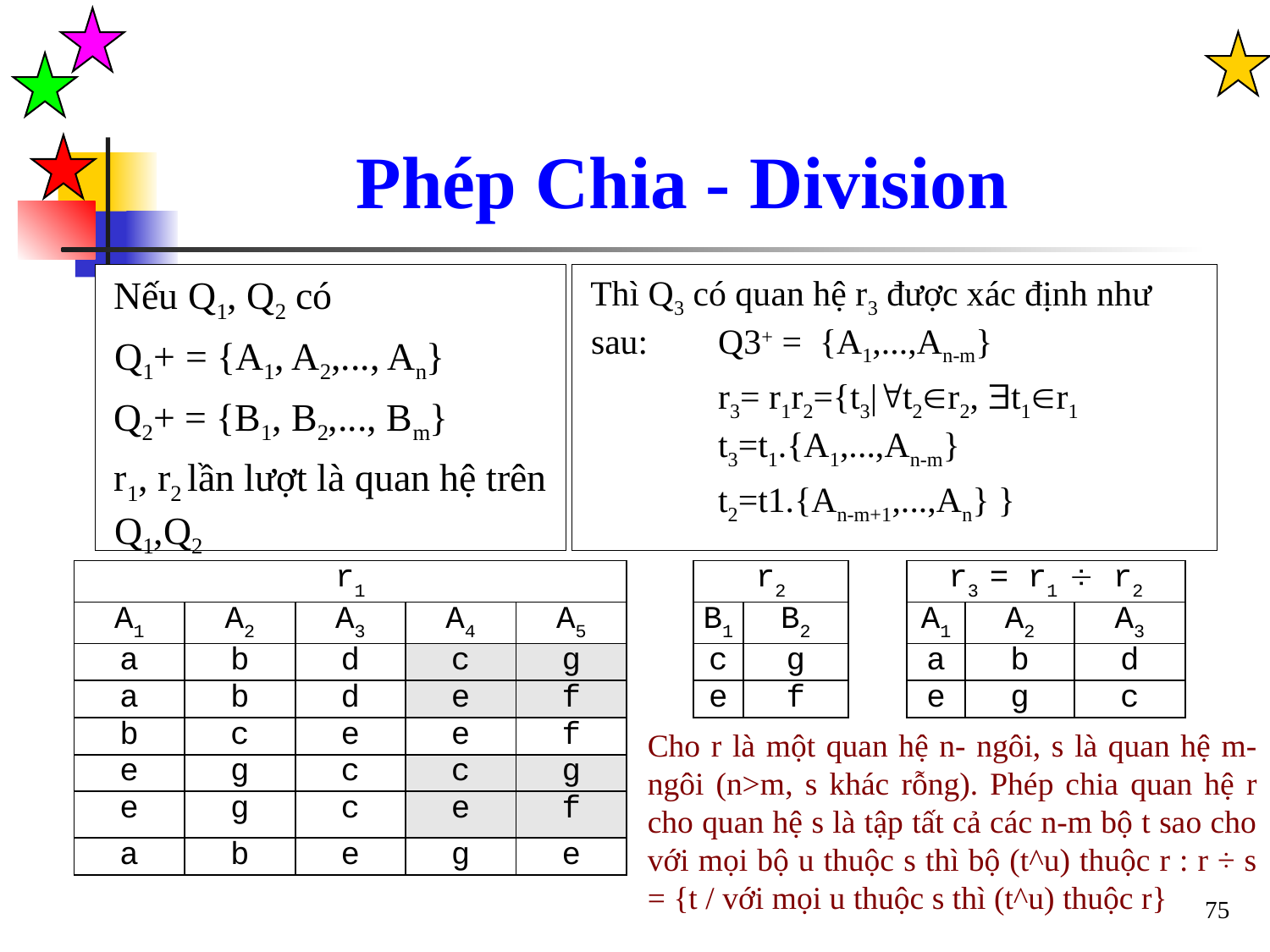

Phép Chia - Division
Nếu Q1, Q2 có
	Q1+ = {A1, A2,..., An}
Q2+ = {B1, B2,..., Bm}
r1, r2 lần lượt là quan hệ trên Q1,Q2

Thì Q3 có quan hệ r3 được xác định như sau:	Q3+ =  {A1,...,An-m}
       	r3= r1r2={t3|∀t2∈r2, ∃t1∈r1       	t3=t1.{A1,...,An-m}
		t2=t1.{An-m+1,...,An} }
| r1 |  |  |  |  |  | r2 |  |  | r3 = r1 ÷ r2 |  |  |
| --- | --- | --- | --- | --- | --- | --- | --- | --- | --- | --- | --- |
| A1 | A2 | A3 | A4 | A5 |  | B1 | B2 |  | A1 | A2 | A3 |
| a | b | d | c | g |  | c | g |  | a | b | d |
| a | b | d | e | f |  | e | f |  | e | g | c |
| b | c | e | e | f |  |  |  |  |  |  |  |
| e | g | c | c | g |  |  |  |  |  |  |  |
| e | g | c | e | f |  |  |  |  |  |  |  |
| a | b | e | g | e |  |  |  |  |  |  |  |
Cho r là một quan hệ n- ngôi, s là quan hệ m- ngôi (n>m, s khác rỗng). Phép chia quan hệ r cho quan hệ s là tập tất cả các n-m bộ t sao cho với mọi bộ u thuộc s thì bộ (t^u) thuộc r : r ÷ s = {t / với mọi u thuộc s thì (t^u) thuộc r}
75